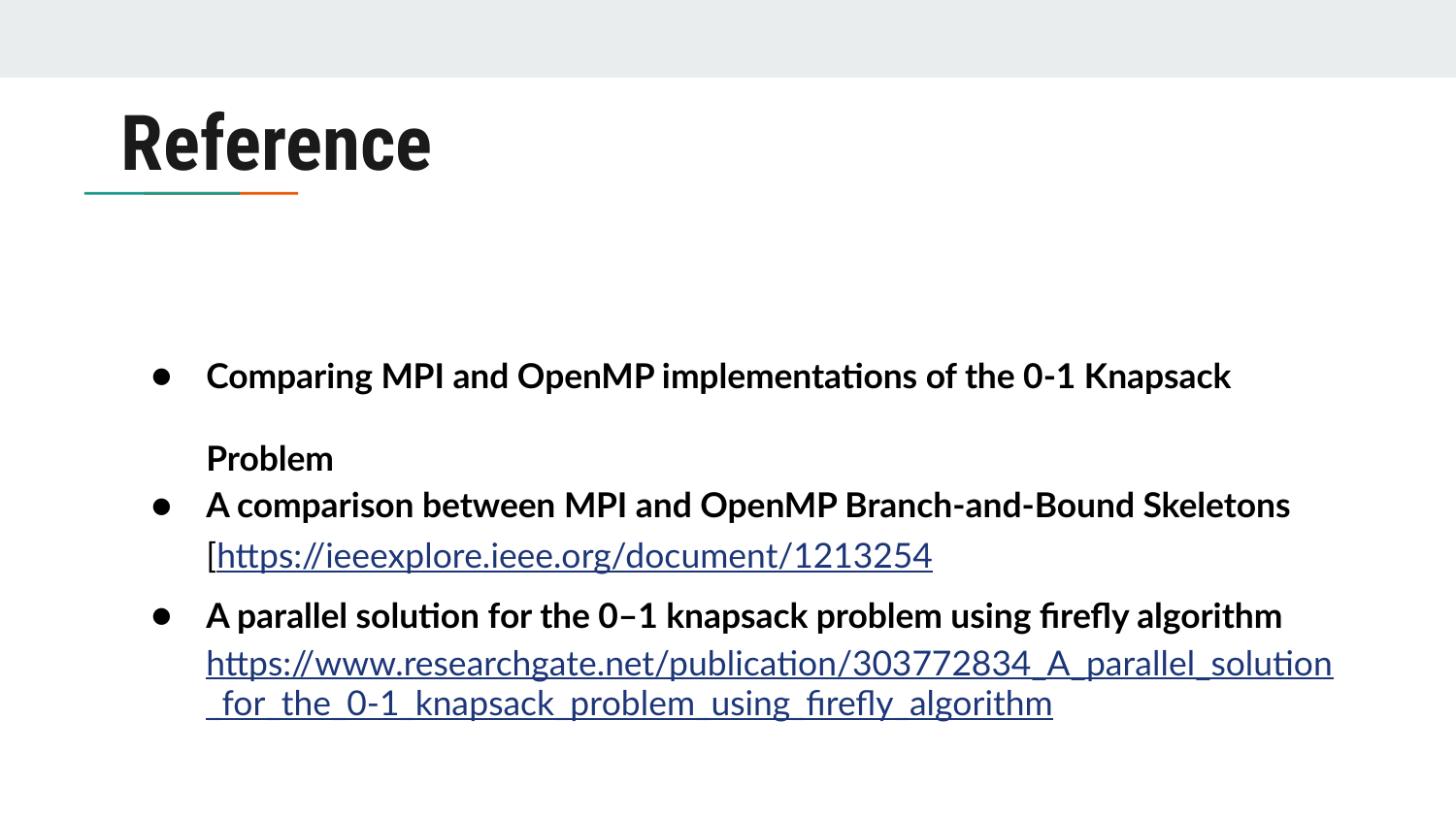

# Reference
Comparing MPI and OpenMP implementations of the 0-1 Knapsack Problem
A comparison between MPI and OpenMP Branch-and-Bound Skeletons
[https://ieeexplore.ieee.org/document/1213254
A parallel solution for the 0–1 knapsack problem using firefly algorithm https://www.researchgate.net/publication/303772834_A_parallel_solution_for_the_0-1_knapsack_problem_using_firefly_algorithm